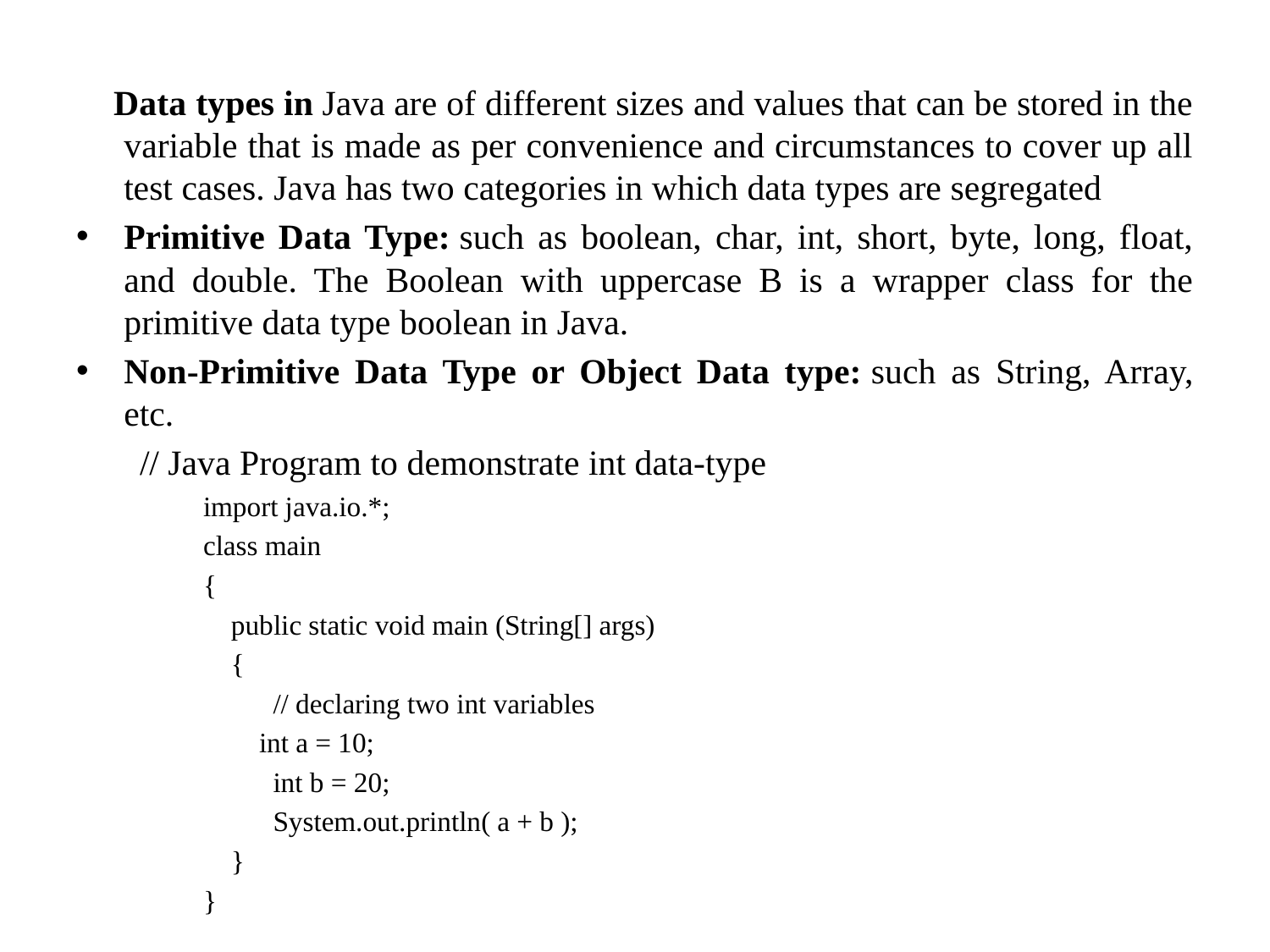

Data types in Java are of different sizes and values that can be stored in the variable that is made as per convenience and circumstances to cover up all test cases. Java has two categories in which data types are segregated
Primitive Data Type: such as boolean, char, int, short, byte, long, float, and double. The Boolean with uppercase B is a wrapper class for the primitive data type boolean in Java.
Non-Primitive Data Type or Object Data type: such as String, Array, etc.
// Java Program to demonstrate int data-type
import java.io.*;
class main
{
    public static void main (String[] args)
    {
          // declaring two int variables
        int a = 10;
          int b = 20;
          System.out.println( a + b );
    }
}